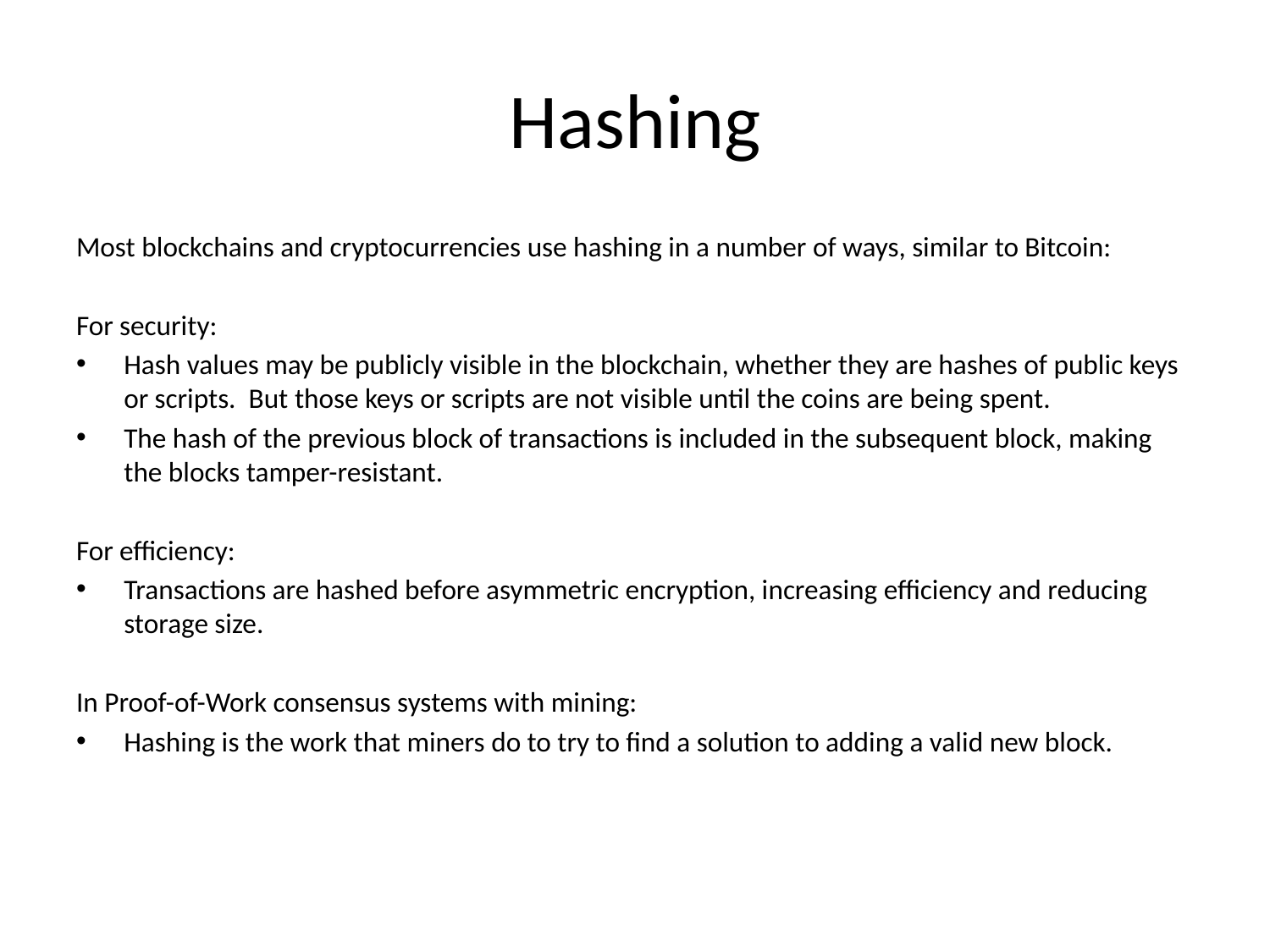

# Hashing
Most blockchains and cryptocurrencies use hashing in a number of ways, similar to Bitcoin:

For security:
Hash values may be publicly visible in the blockchain, whether they are hashes of public keys or scripts.  But those keys or scripts are not visible until the coins are being spent.
The hash of the previous block of transactions is included in the subsequent block, making the blocks tamper-resistant.

For efficiency:
Transactions are hashed before asymmetric encryption, increasing efficiency and reducing storage size.

In Proof-of-Work consensus systems with mining:
Hashing is the work that miners do to try to find a solution to adding a valid new block.